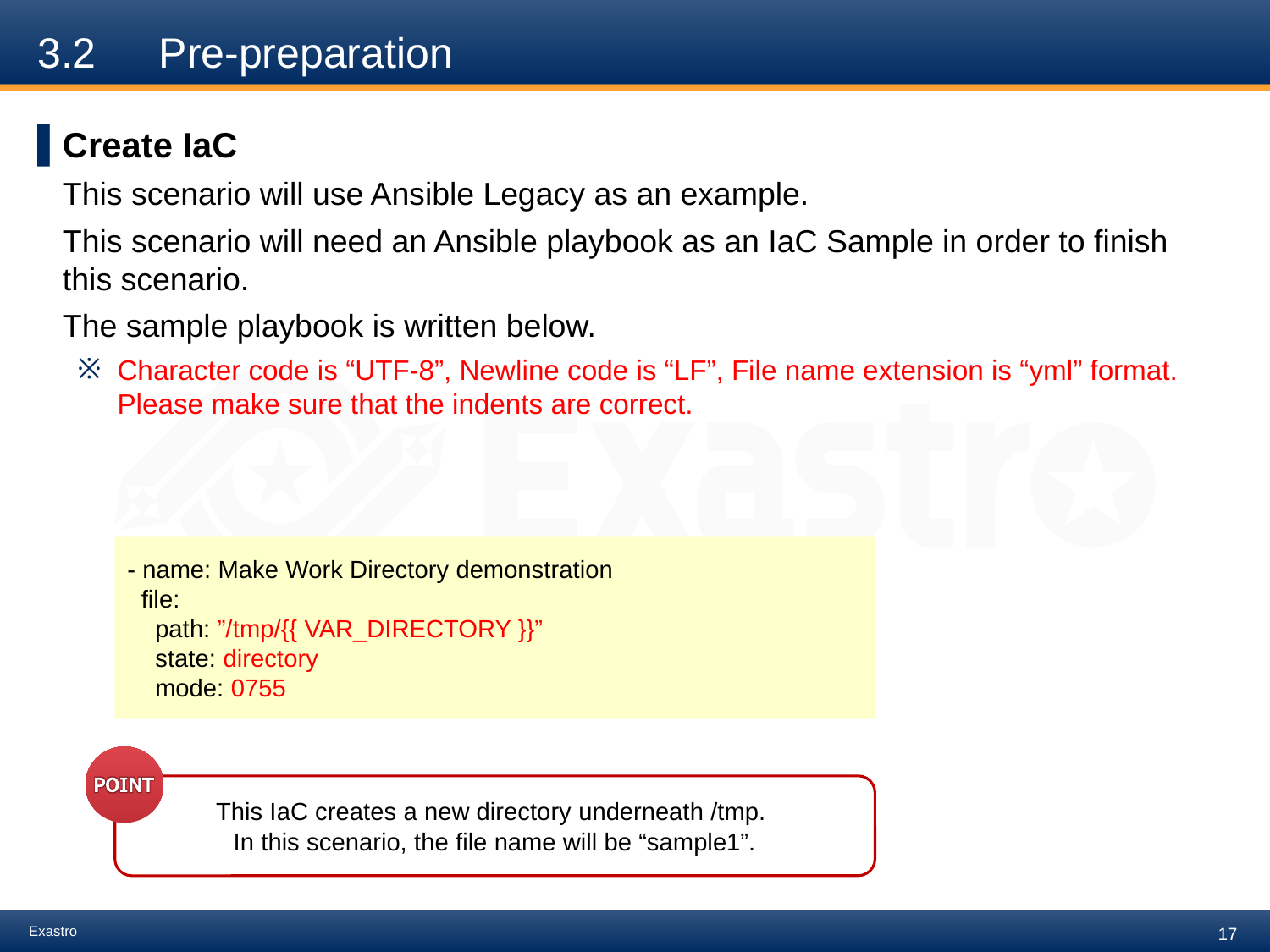

# 3.2　Pre-preparation
Create IaC
This scenario will use Ansible Legacy as an example.
This scenario will need an Ansible playbook as an IaC Sample in order to finish this scenario.
The sample playbook is written below.
Character code is “UTF-8”, Newline code is “LF”, File name extension is “yml” format.
Please make sure that the indents are correct.

- name: Make Work Directory demonstration
  file:
    path: ”/tmp/{{ VAR_DIRECTORY }}”
    state: directory
    mode: 0755

This IaC creates a new directory underneath /tmp.
In this scenario, the file name will be “sample1”.